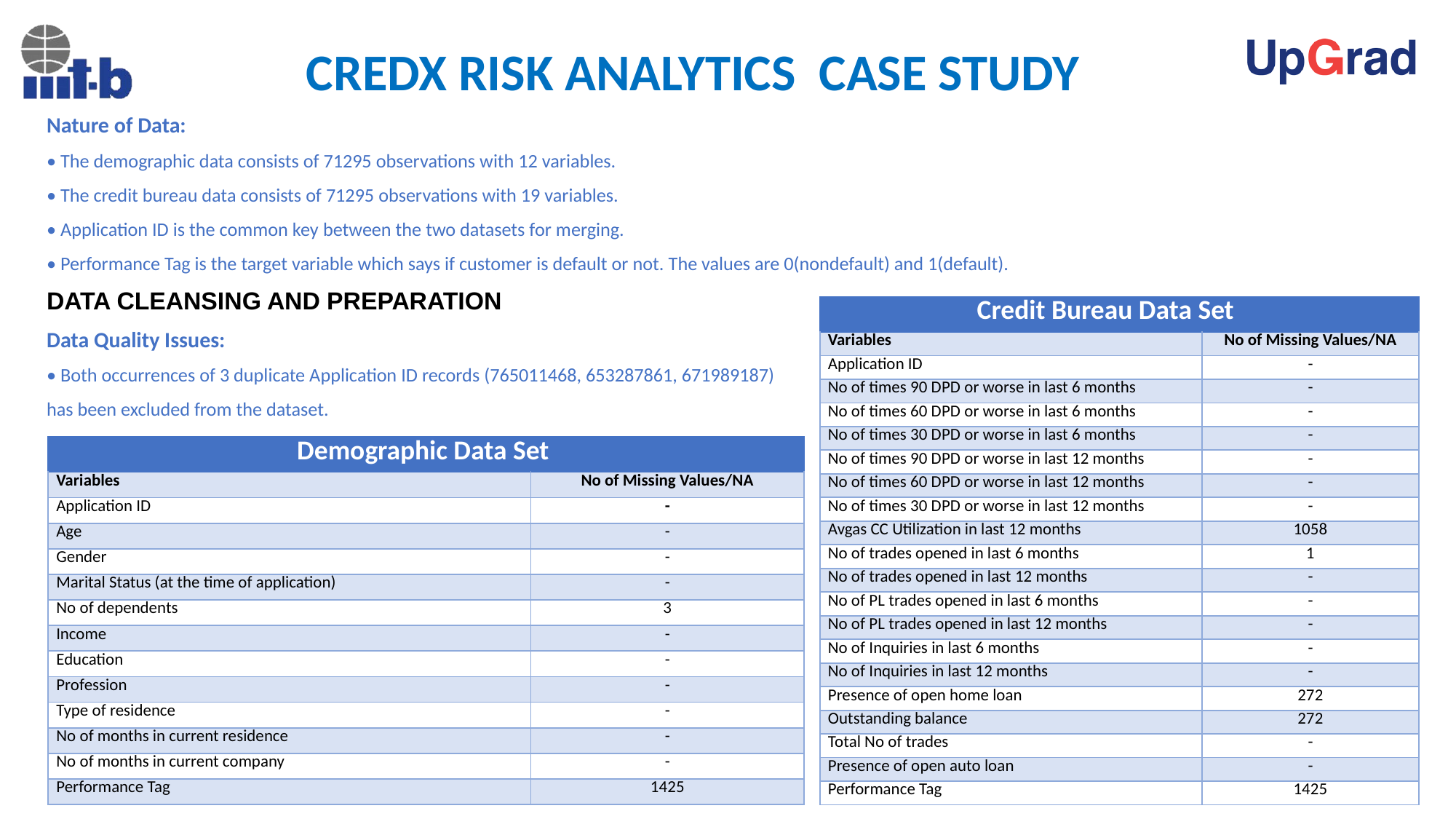

CREDX RISK ANALYTICS  CASE STUDY
Nature of Data:
• The demographic data consists of 71295 observations with 12 variables.
• The credit bureau data consists of 71295 observations with 19 variables.
• Application ID is the common key between the two datasets for merging.
• Performance Tag is the target variable which says if customer is default or not. The values are 0(nondefault) and 1(default).
DATA CLEANSING AND PREPARATION
Data Quality Issues:
• Both occurrences of 3 duplicate Application ID records (765011468, 653287861, 671989187)
has been excluded from the dataset.
| Credit Bureau Data Set |  |
| --- | --- |
| Variables | No of Missing Values/NA |
| Application ID | - |
| No of times 90 DPD or worse in last 6 months | - |
| No of times 60 DPD or worse in last 6 months | - |
| No of times 30 DPD or worse in last 6 months | - |
| No of times 90 DPD or worse in last 12 months | - |
| No of times 60 DPD or worse in last 12 months | - |
| No of times 30 DPD or worse in last 12 months | - |
| Avgas CC Utilization in last 12 months | 1058 |
| No of trades opened in last 6 months | 1 |
| No of trades opened in last 12 months | - |
| No of PL trades opened in last 6 months | - |
| No of PL trades opened in last 12 months | - |
| No of Inquiries in last 6 months | - |
| No of Inquiries in last 12 months | - |
| Presence of open home loan | 272 |
| Outstanding balance | 272 |
| Total No of trades | - |
| Presence of open auto loan | - |
| Performance Tag | 1425 |
| Demographic Data Set |  |
| --- | --- |
| Variables | No of Missing Values/NA |
| Application ID | - |
| Age | - |
| Gender | - |
| Marital Status (at the time of application) | - |
| No of dependents | 3 |
| Income | - |
| Education | - |
| Profession | - |
| Type of residence | - |
| No of months in current residence | - |
| No of months in current company | - |
| Performance Tag | 1425 |